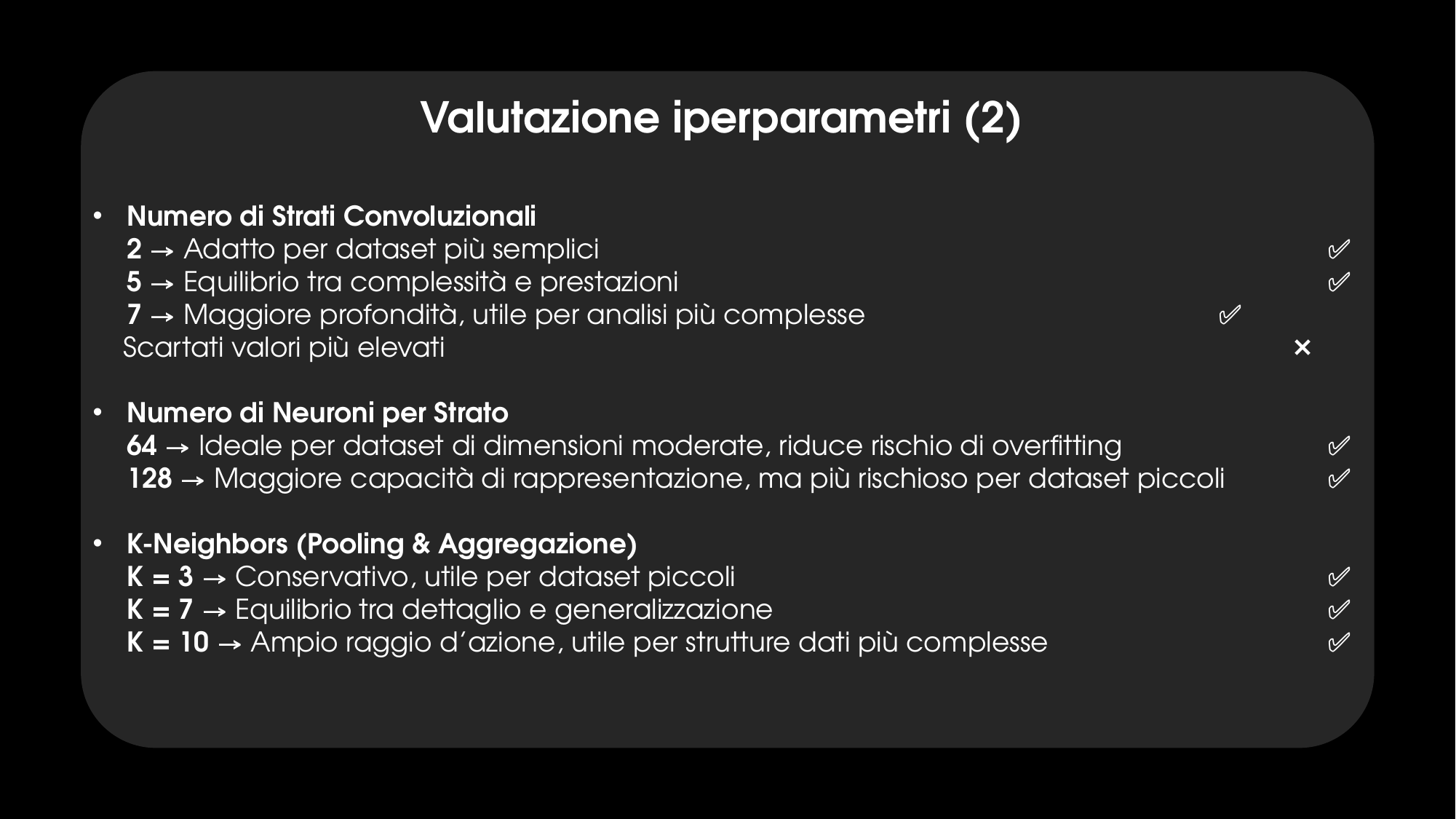

Valutazione iperparametri (2)
Numero di Strati Convoluzionali
2 → Adatto per dataset più semplici 							✅
5 → Equilibrio tra complessità e prestazioni 						✅
7 → Maggiore profondità, utile per analisi più complesse 				✅
    Scartati valori più elevati 								❌

Numero di Neuroni per Strato
64 → Ideale per dataset di dimensioni moderate, riduce rischio di overfitting 		✅
128 → Maggiore capacità di rappresentazione, ma più rischioso per dataset piccoli 	✅

K-Neighbors (Pooling & Aggregazione)
K = 3 → Conservativo, utile per dataset piccoli 						✅
K = 7 → Equilibrio tra dettaglio e generalizzazione 					✅
K = 10 → Ampio raggio d’azione, utile per strutture dati più complesse 			✅